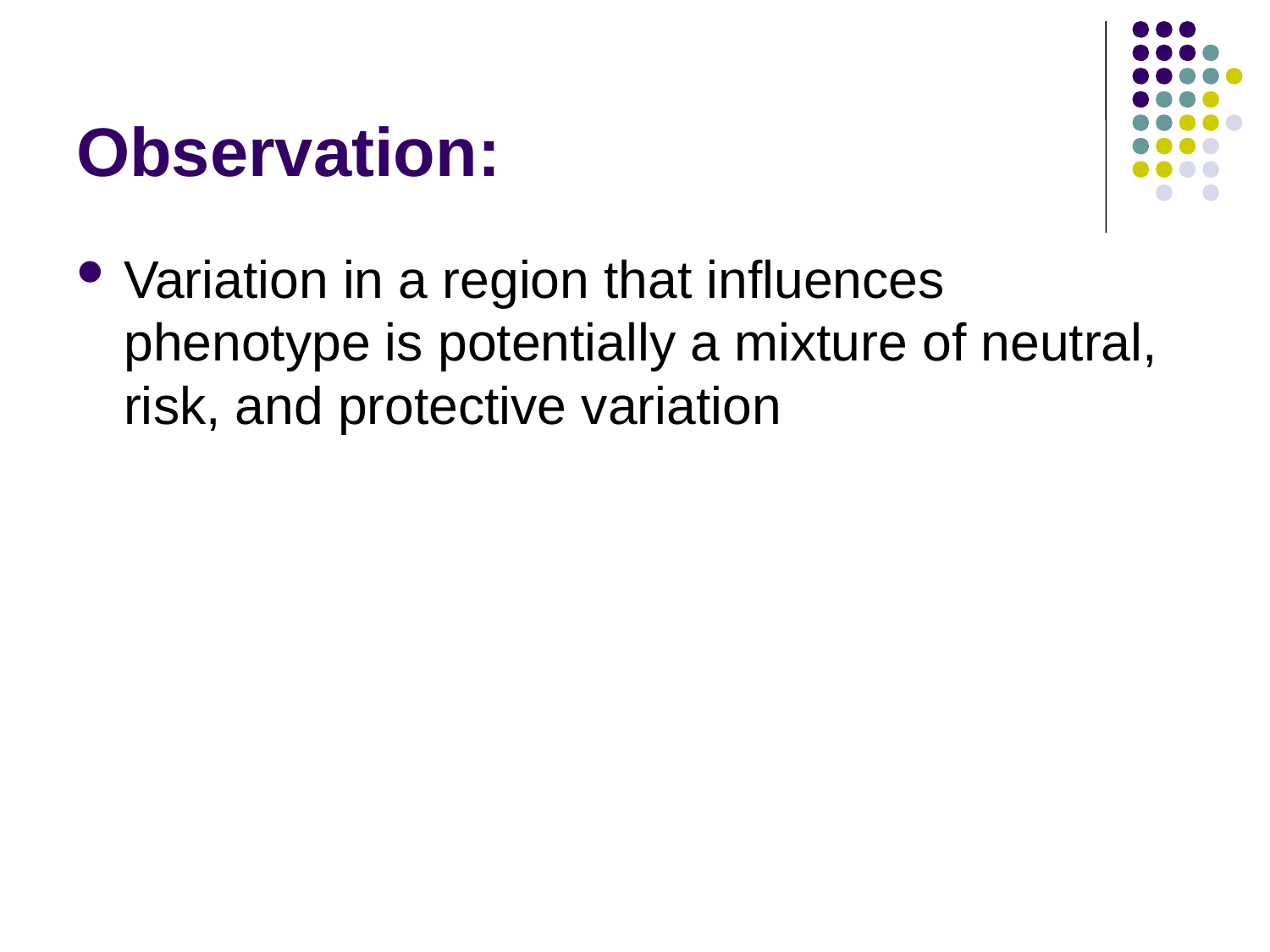

# Observation:
Variation in a region that influences phenotype is potentially a mixture of neutral, risk, and protective variation